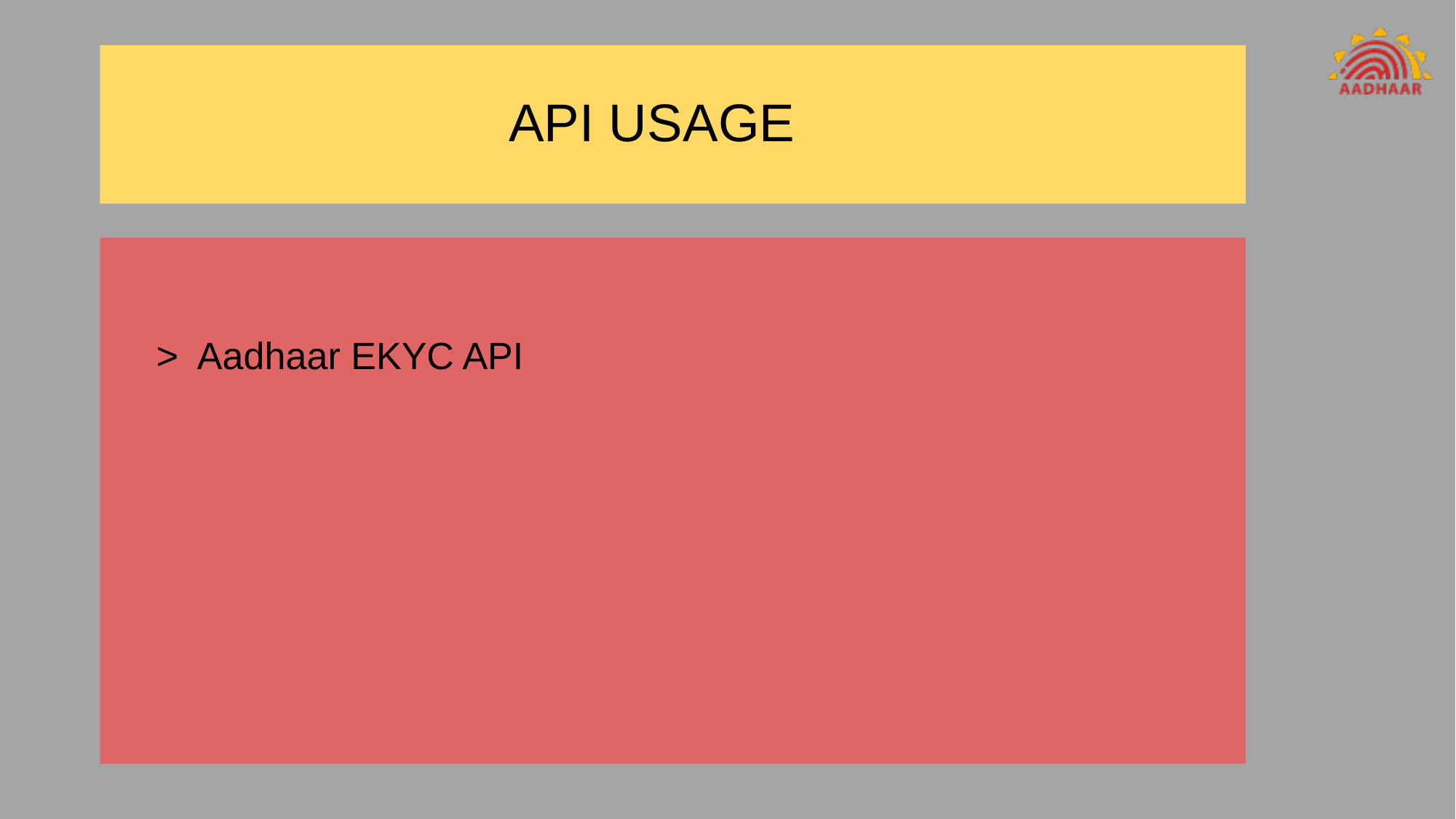

# API USAGE

  >  Aadhaar EKYC API